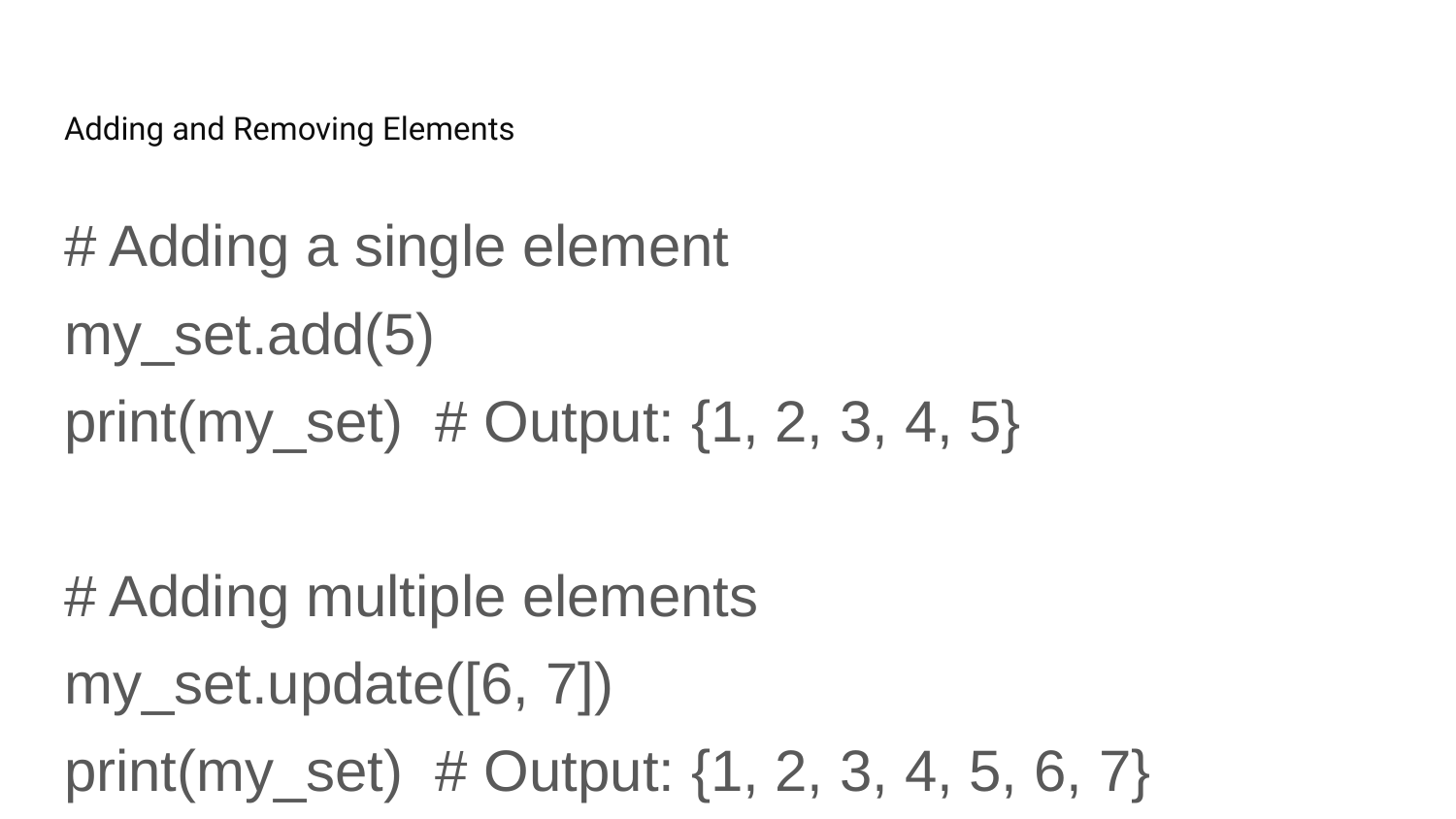

# Adding and Removing Elements

# Adding a single element
my_set.add(5)
print(my_set)  # Output: {1, 2, 3, 4, 5}

# Adding multiple elements
my_set.update([6, 7])
print(my_set)  # Output: {1, 2, 3, 4, 5, 6, 7}